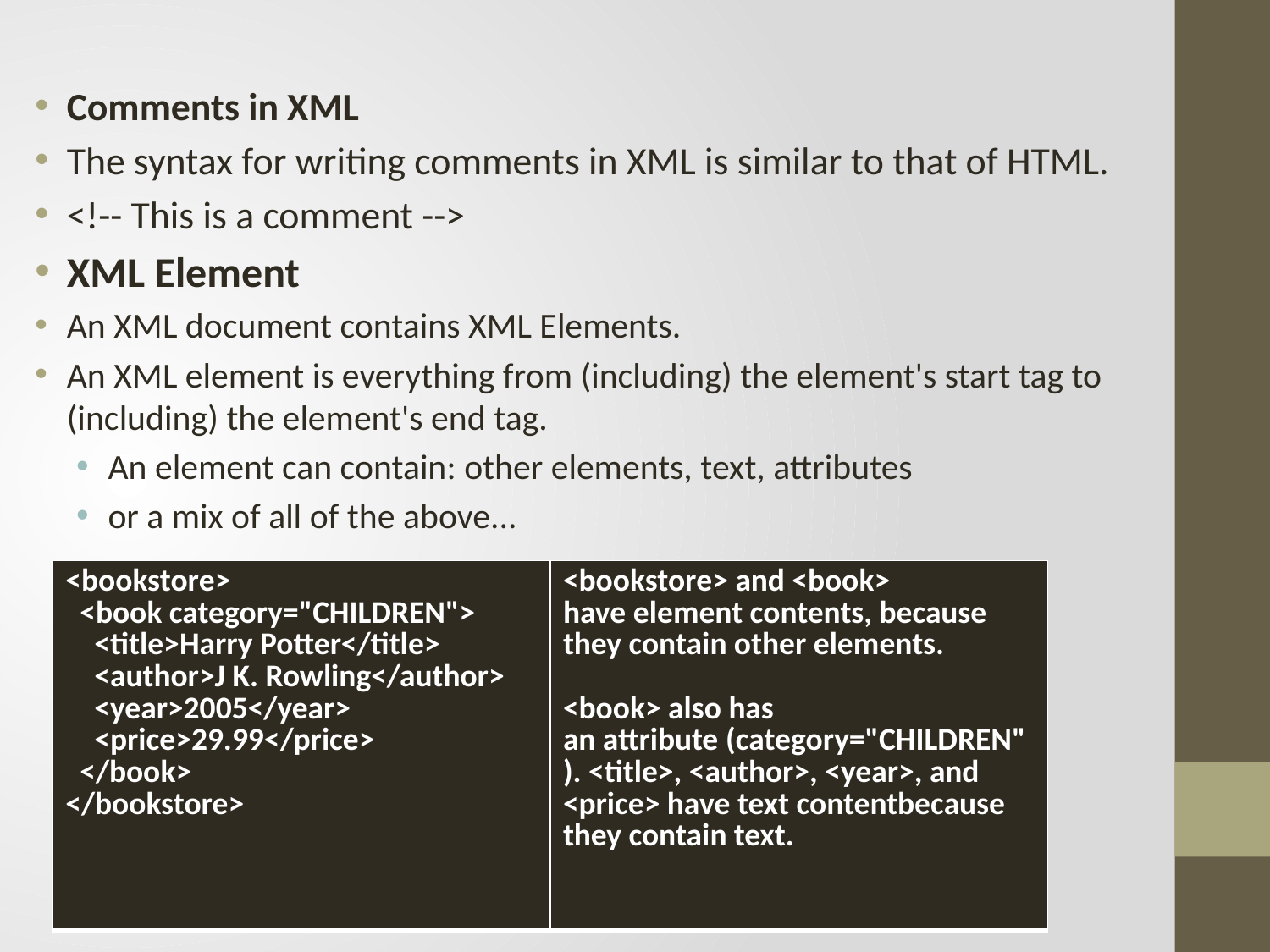

Comments in XML
The syntax for writing comments in XML is similar to that of HTML.
<!-- This is a comment -->
XML Element
An XML document contains XML Elements.
An XML element is everything from (including) the element's start tag to (including) the element's end tag.
An element can contain: other elements, text, attributes
or a mix of all of the above...

| <bookstore>   <book category="CHILDREN">     <title>Harry Potter</title>     <author>J K. Rowling</author>     <year>2005</year>     <price>29.99</price>   </book> </bookstore> | <bookstore> and <book> have element contents, because they contain other elements.  <book> also has an attribute (category="CHILDREN"). <title>, <author>, <year>, and <price> have text contentbecause they contain text. |
| --- | --- |